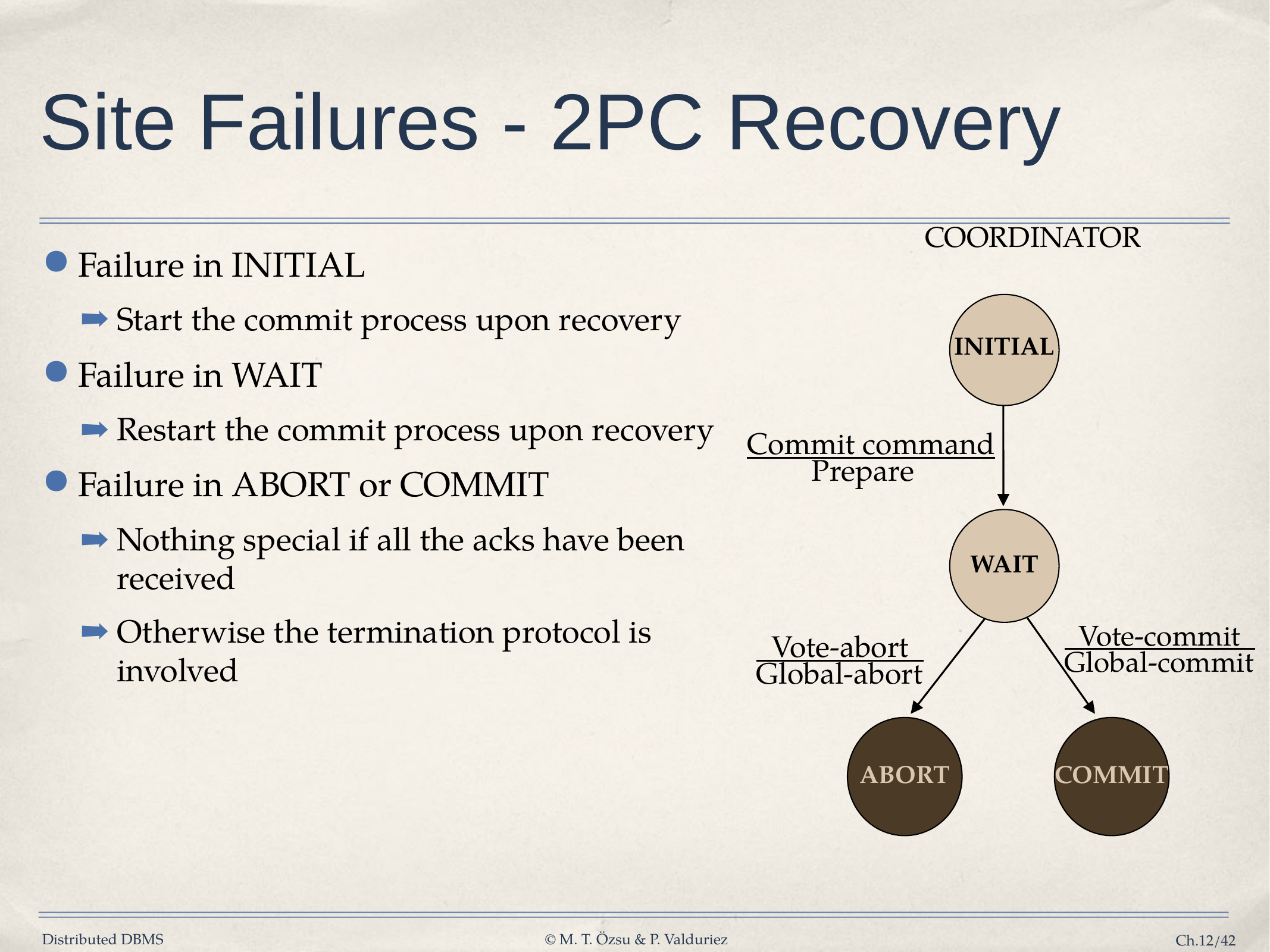

# Site Failures - 2PC Recovery
COORDINATOR
Failure in INITIAL
Start the commit process upon recovery
Failure in WAIT
Restart the commit process upon recovery
Failure in ABORT or COMMIT
Nothing special if all the acks have been received
Otherwise the termination protocol is involved

INITIAL

Commit command
Prepare

WAIT

  Vote-commit

  Vote-abort
Global-commit
Global-abort

ABORT
COMMIT